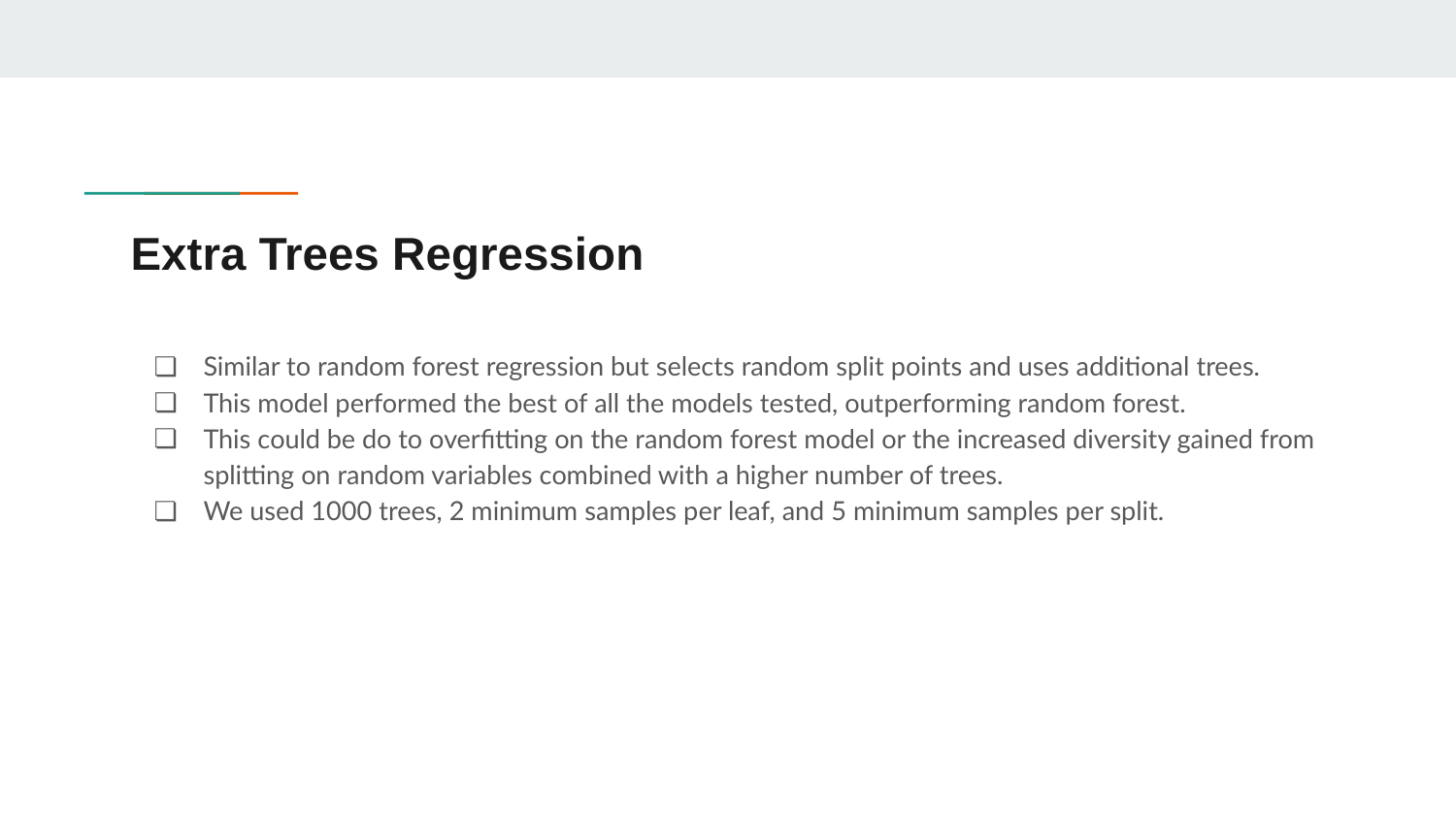

# Extra Trees Regression
Similar to random forest regression but selects random split points and uses additional trees.
This model performed the best of all the models tested, outperforming random forest.
This could be do to overfitting on the random forest model or the increased diversity gained from splitting on random variables combined with a higher number of trees.
We used 1000 trees, 2 minimum samples per leaf, and 5 minimum samples per split.